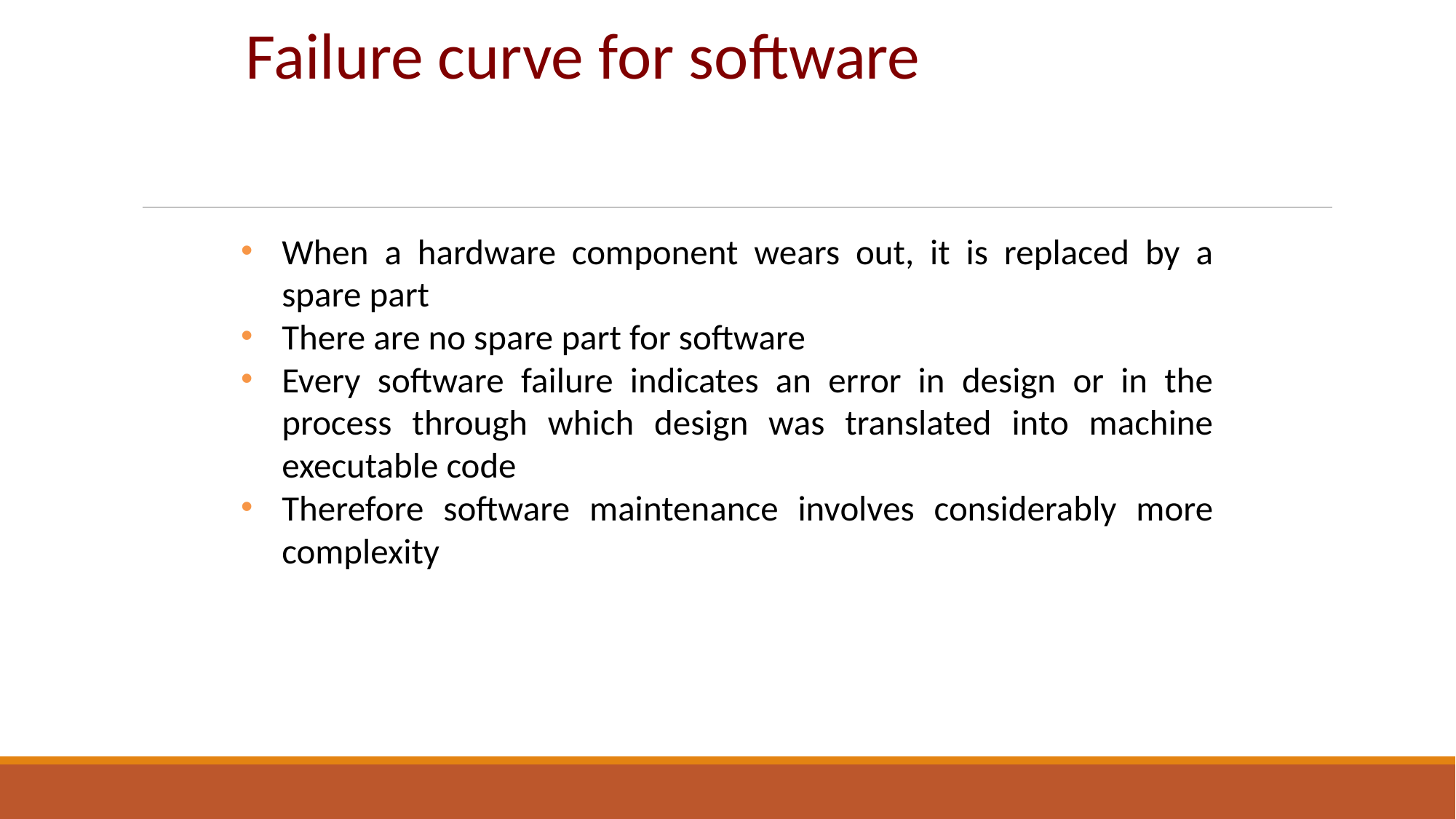

# Failure curve for software
When a hardware component wears out, it is replaced by a spare part
There are no spare part for software
Every software failure indicates an error in design or in the process through which design was translated into machine executable code
Therefore software maintenance involves considerably more complexity